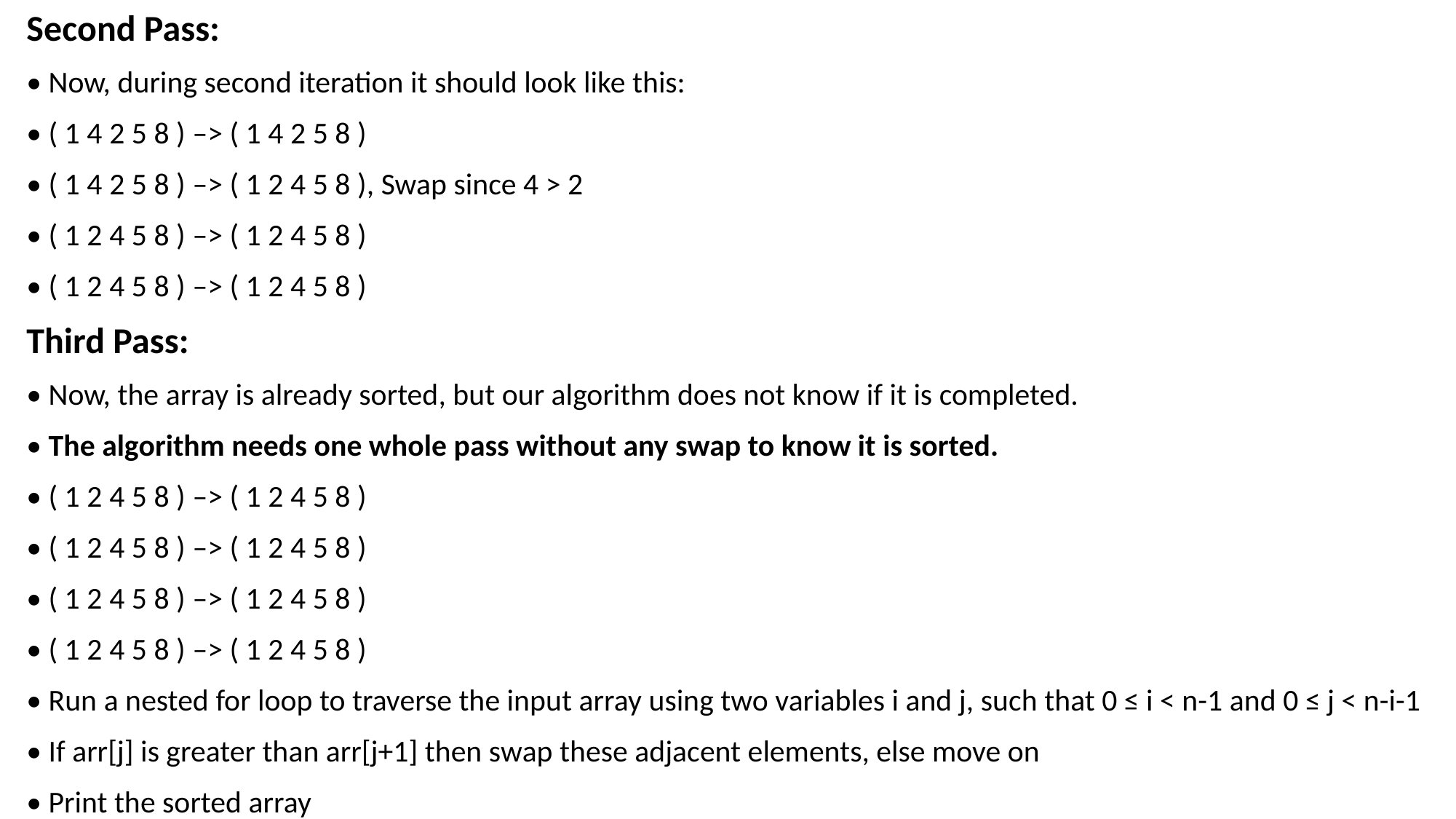

Second Pass:
• Now, during second iteration it should look like this:
• ( 1 4 2 5 8 ) –> ( 1 4 2 5 8 )
• ( 1 4 2 5 8 ) –> ( 1 2 4 5 8 ), Swap since 4 > 2
• ( 1 2 4 5 8 ) –> ( 1 2 4 5 8 )
• ( 1 2 4 5 8 ) –> ( 1 2 4 5 8 )
Third Pass:
• Now, the array is already sorted, but our algorithm does not know if it is completed.
• The algorithm needs one whole pass without any swap to know it is sorted.
• ( 1 2 4 5 8 ) –> ( 1 2 4 5 8 )
• ( 1 2 4 5 8 ) –> ( 1 2 4 5 8 )
• ( 1 2 4 5 8 ) –> ( 1 2 4 5 8 )
• ( 1 2 4 5 8 ) –> ( 1 2 4 5 8 )
• Run a nested for loop to traverse the input array using two variables i and j, such that 0 ≤ i < n-1 and 0 ≤ j < n-i-1
• If arr[j] is greater than arr[j+1] then swap these adjacent elements, else move on
• Print the sorted array